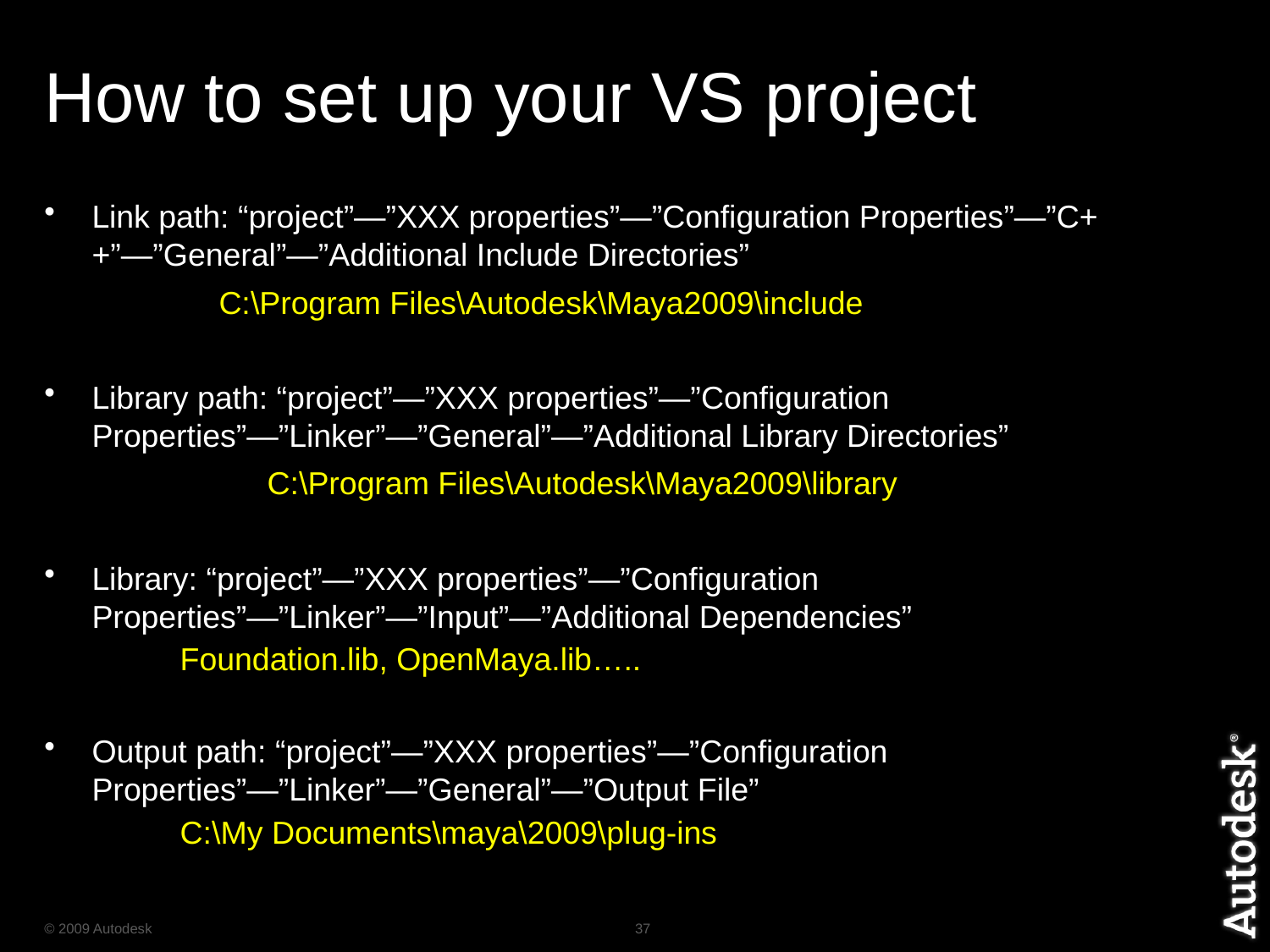

# How to set up your VS project
Link path: “project”—”XXX properties”—”Configuration Properties”—”C++”—”General”—”Additional Include Directories”
		C:\Program Files\Autodesk\Maya2009\include

Library path: “project”—”XXX properties”—”Configuration Properties”—”Linker”—”General”—”Additional Library Directories”
		C:\Program Files\Autodesk\Maya2009\library

Library: “project”—”XXX properties”—”Configuration Properties”—”Linker”—”Input”—”Additional Dependencies”
	Foundation.lib, OpenMaya.lib…..

Output path: “project”—”XXX properties”—”Configuration Properties”—”Linker”—”General”—”Output File”
	C:\My Documents\maya\2009\plug-ins